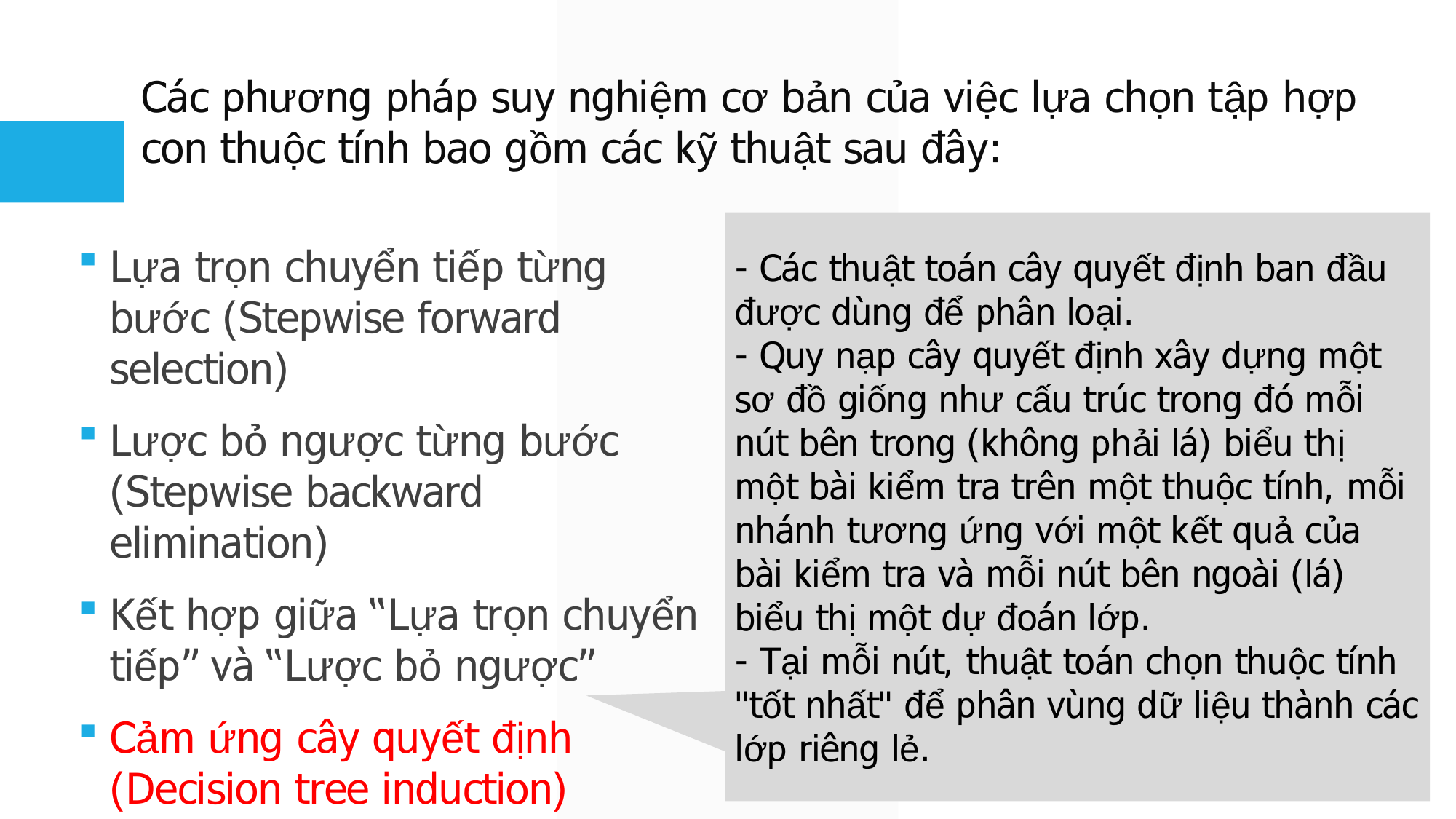

Các phương pháp suy nghiệm cơ bản của việc lựa chọn tập hợp con thuộc tính bao gồm các kỹ thuật sau đây:
- Các thuật toán cây quyết định ban đầu được dùng để phân loại.
- Quy nạp cây quyết định xây dựng một sơ đồ giống như cấu trúc trong đó mỗi nút bên trong (không phải lá) biểu thị một bài kiểm tra trên một thuộc tính, mỗi nhánh tương ứng với một kết quả của bài kiểm tra và mỗi nút bên ngoài (lá) biểu thị một dự đoán lớp.
- Tại mỗi nút, thuật toán chọn thuộc tính "tốt nhất" để phân vùng dữ liệu thành các lớp riêng lẻ.
Lựa trọn chuyển tiếp từng bước (Stepwise forward selection)
Lược bỏ ngược từng bước (Stepwise backward elimination)
Kết hợp giữa “Lựa trọn chuyển tiếp” và “Lược bỏ ngược”
Cảm ứng cây quyết định (Decision tree induction)